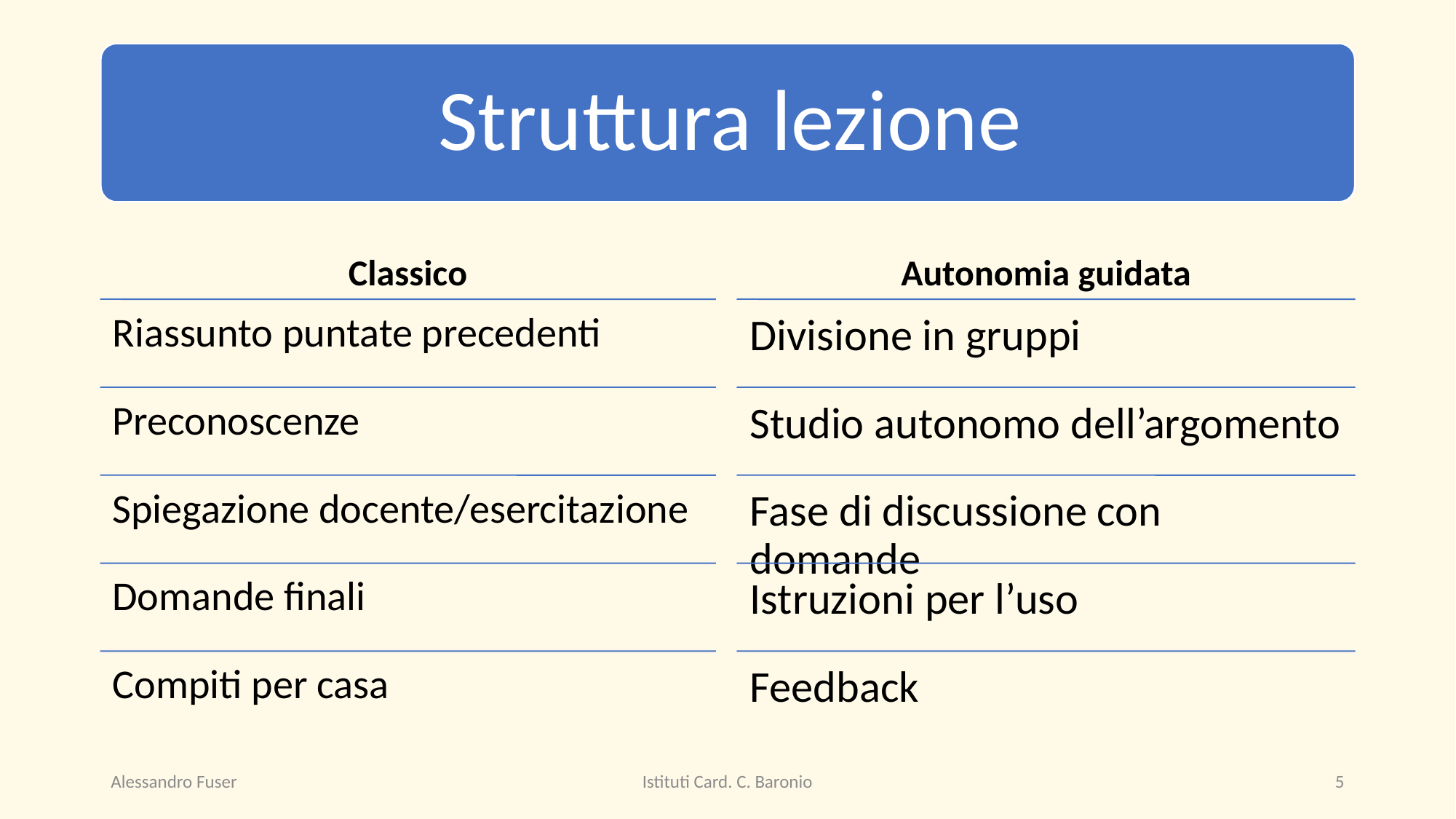

Struttura lezione
Classico
Autonomia guidata
Riassunto puntate precedenti
Preconoscenze
Spiegazione docente/esercitazione
Domande finali
Compiti per casa
Divisione in gruppi
Studio autonomo dell’argomento
Fase di discussione con domande
Istruzioni per l’uso
Feedback
Alessandro Fuser
Istituti Card. C. Baronio
5